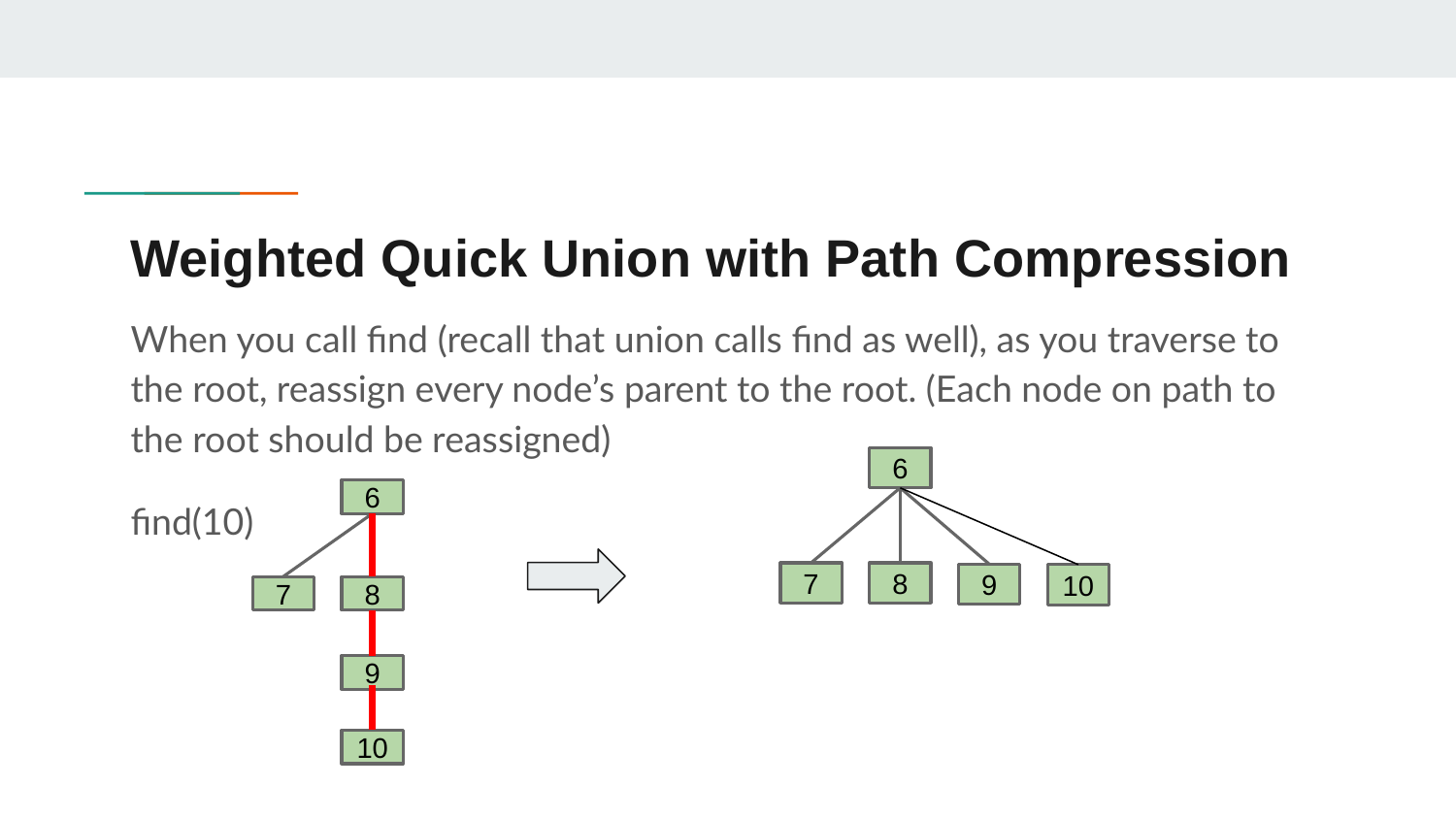

# Weighted Quick Union with Path Compression
When you call find (recall that union calls find as well), as you traverse to the root, reassign every node’s parent to the root. (Each node on path to the root should be reassigned)
find(10)
6
6

7
8
9
10
7
8
9
10